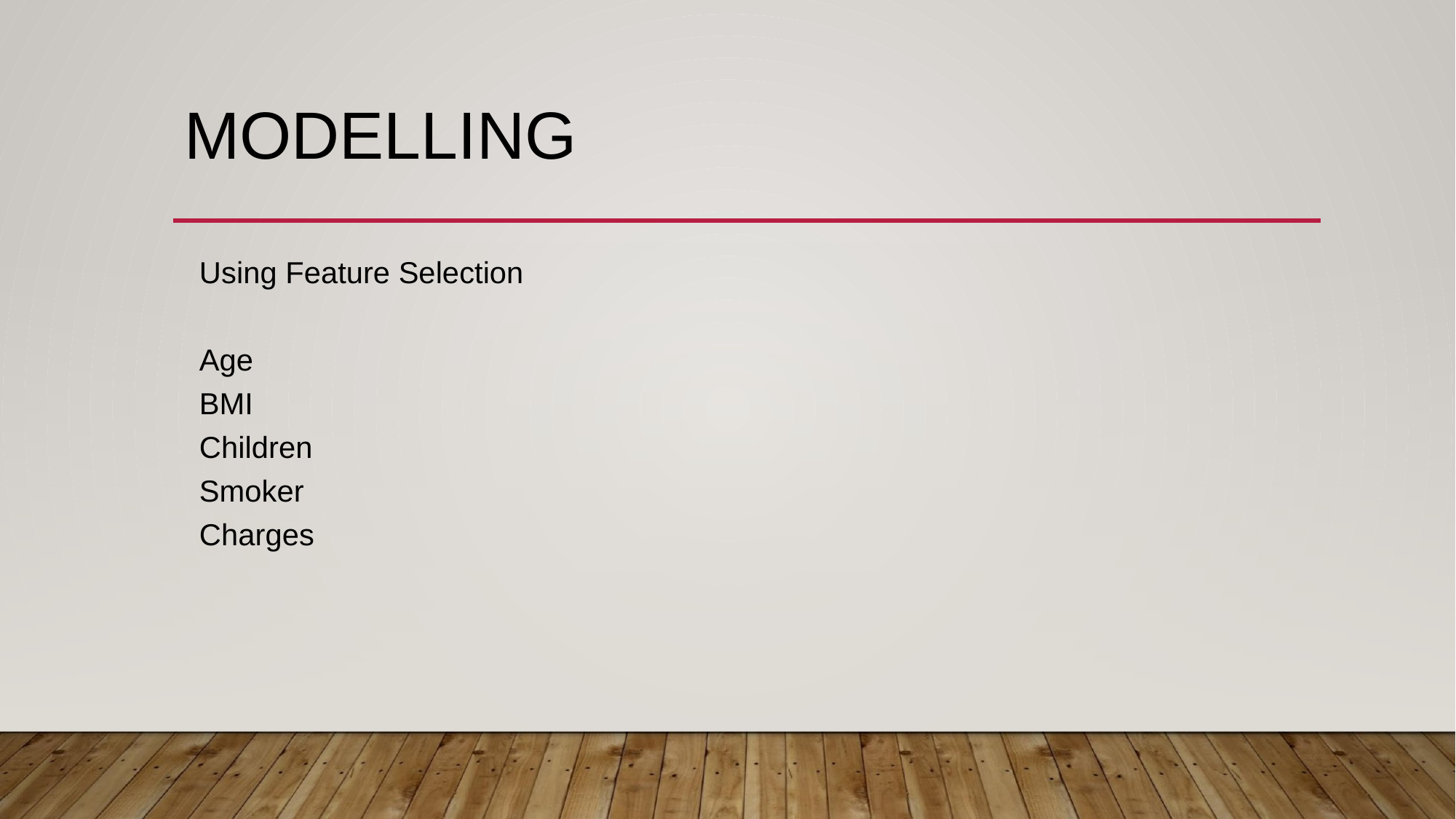

# MODELLING
Using Feature Selection

Age
BMI
Children
Smoker
Charges